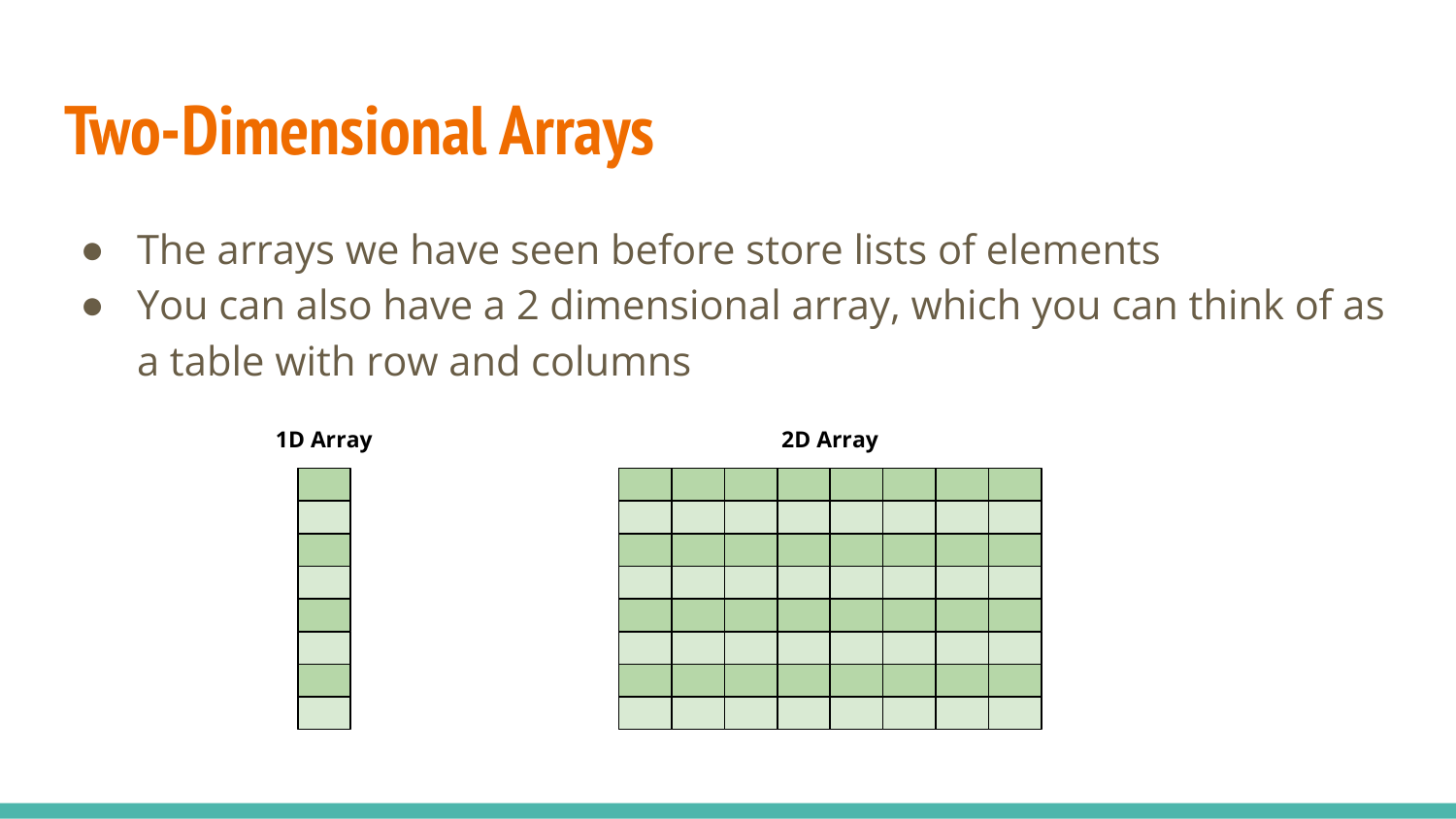

# Two-Dimensional Arrays
The arrays we have seen before store lists of elements
You can also have a 2 dimensional array, which you can think of as a table with row and columns
2D Array
1D Array